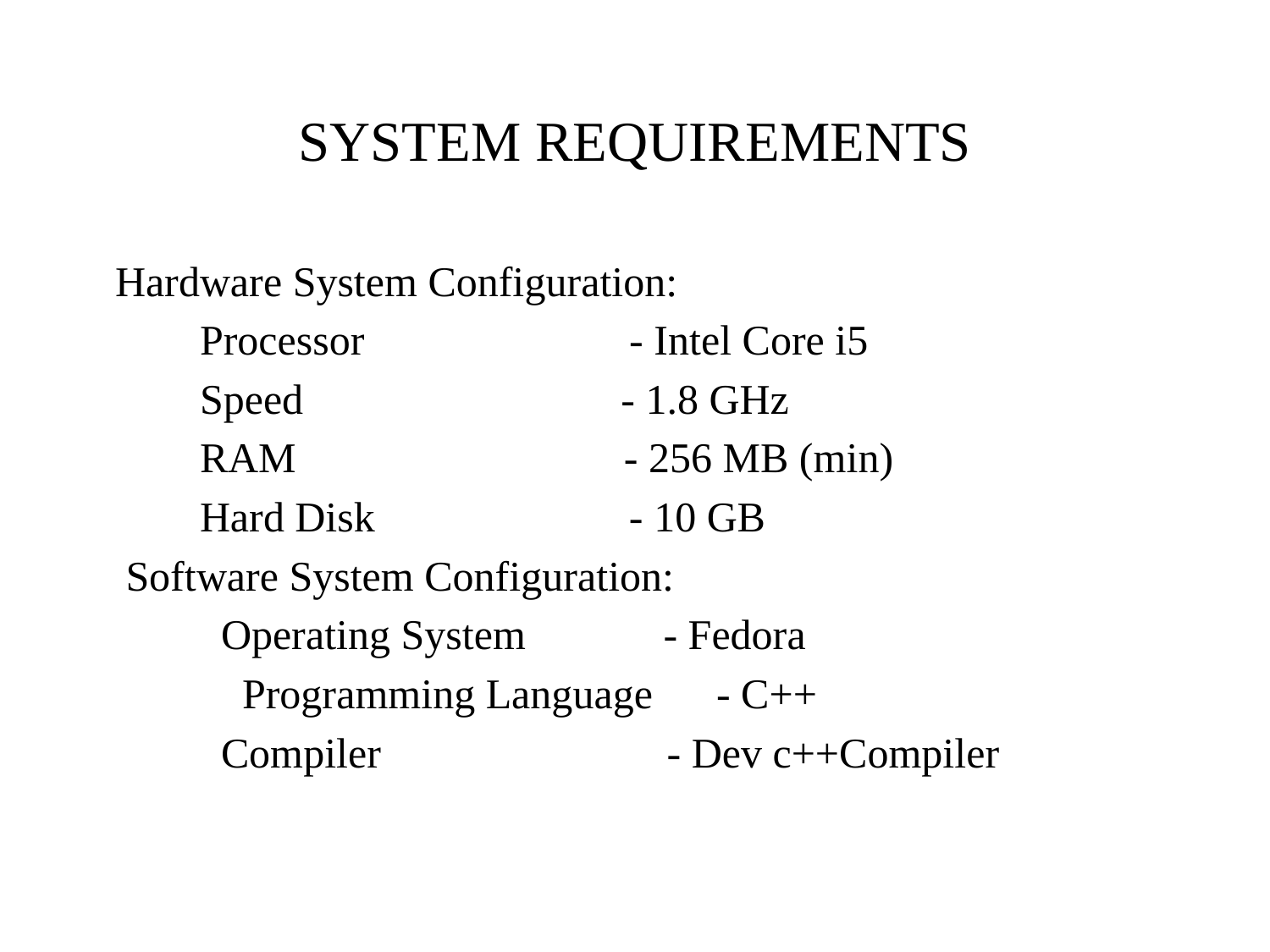

# SYSTEM REQUIREMENTS
Hardware System Configuration:
        Processor                         - Intel Core i5
        Speed                              - 1.8 GHz
        RAM                               - 256 MB (min)
        Hard Disk                        - 10 GB
 Software System Configuration:
          Operating System             - Fedora
 	Programming Language      - C++
          Compiler                           - Dev c++Compiler